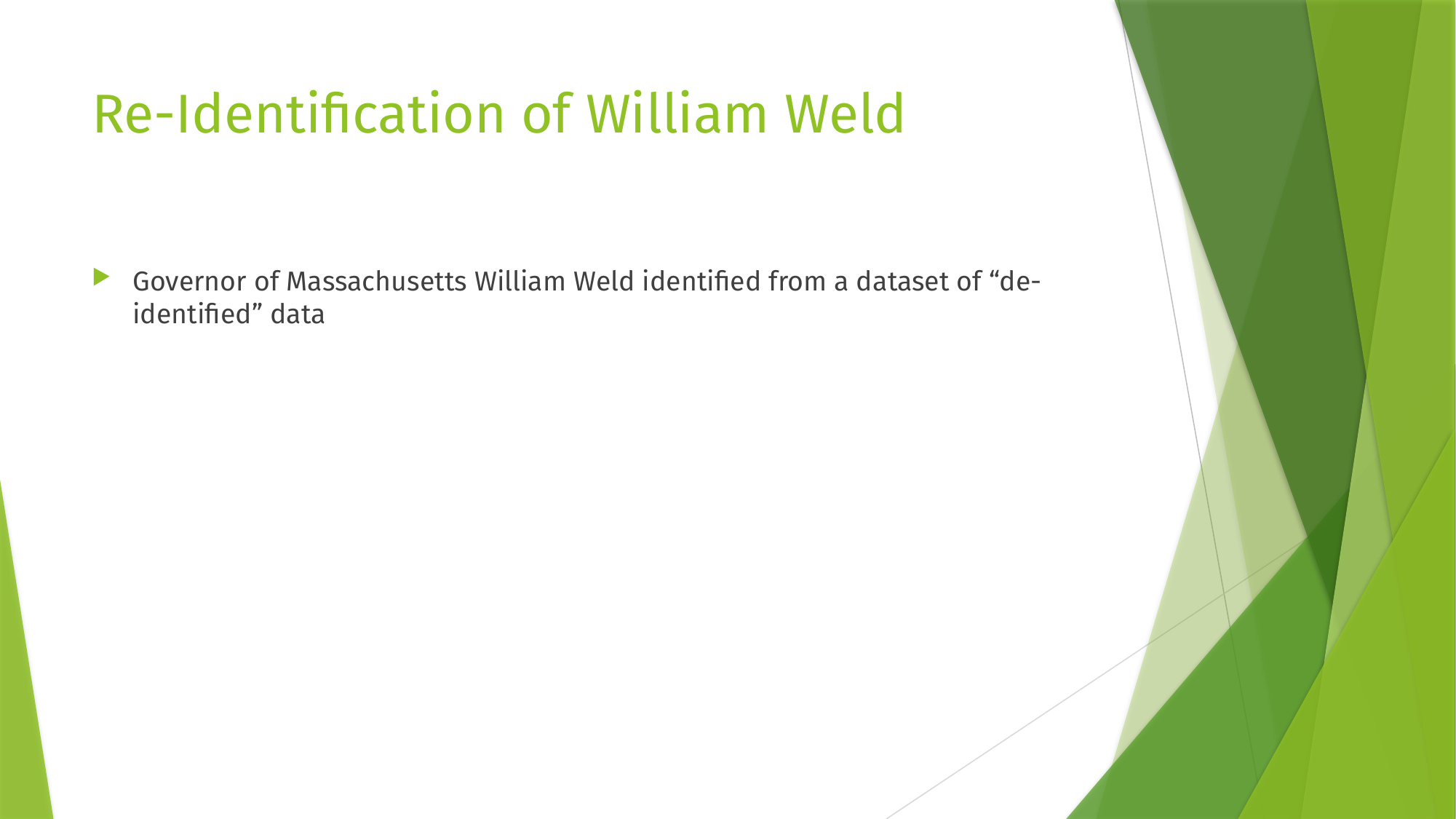

# Re-Identification of William Weld
Governor of Massachusetts William Weld identified from a dataset of “de-identified” data